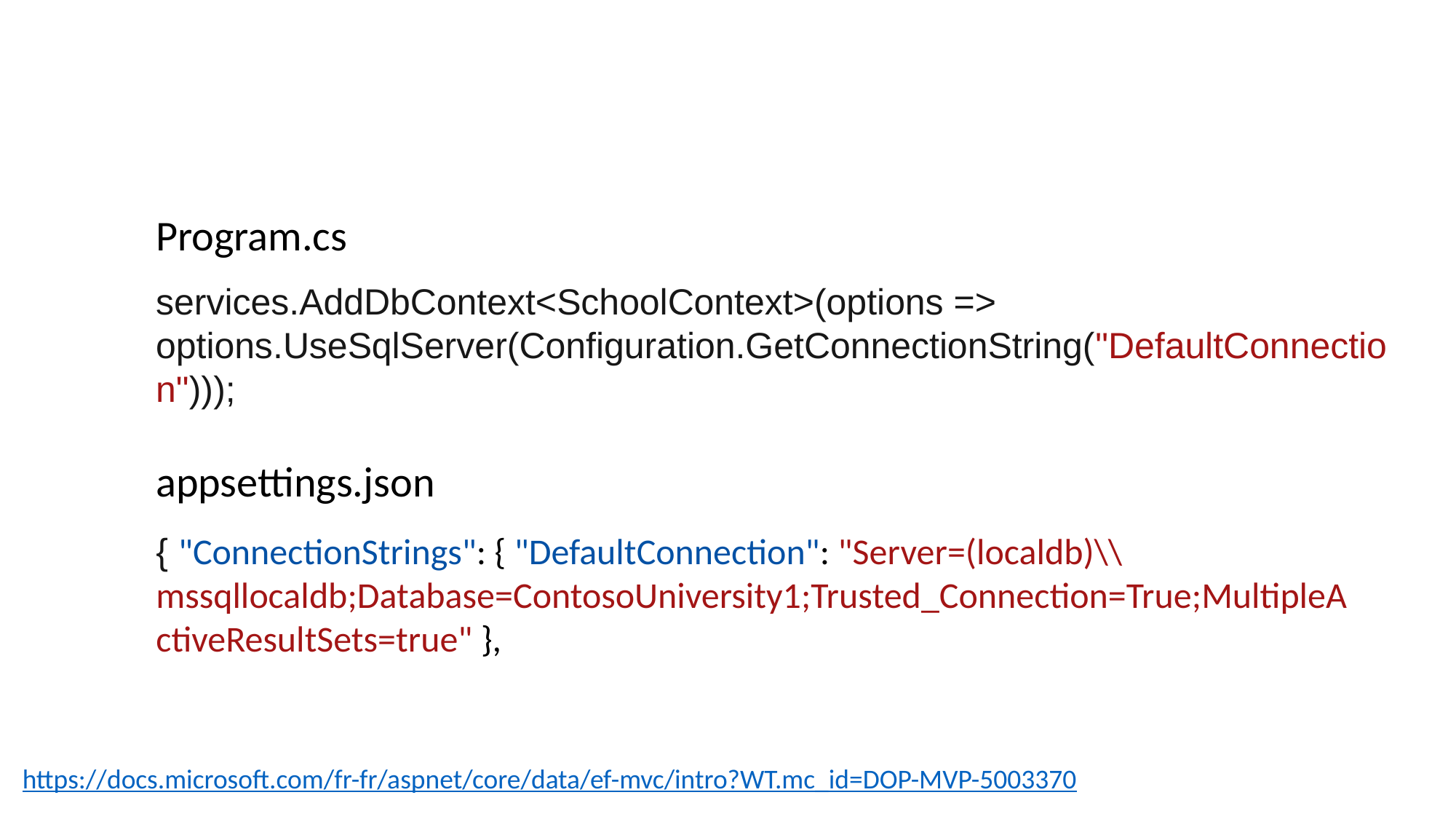

#
Program.cs
services.AddDbContext<SchoolContext>(options => options.UseSqlServer(Configuration.GetConnectionString("DefaultConnection")));
appsettings.json
{ "ConnectionStrings": { "DefaultConnection": "Server=(localdb)\\mssqllocaldb;Database=ContosoUniversity1;Trusted_Connection=True;MultipleActiveResultSets=true" },
https://docs.microsoft.com/fr-fr/aspnet/core/data/ef-mvc/intro?WT.mc_id=DOP-MVP-5003370